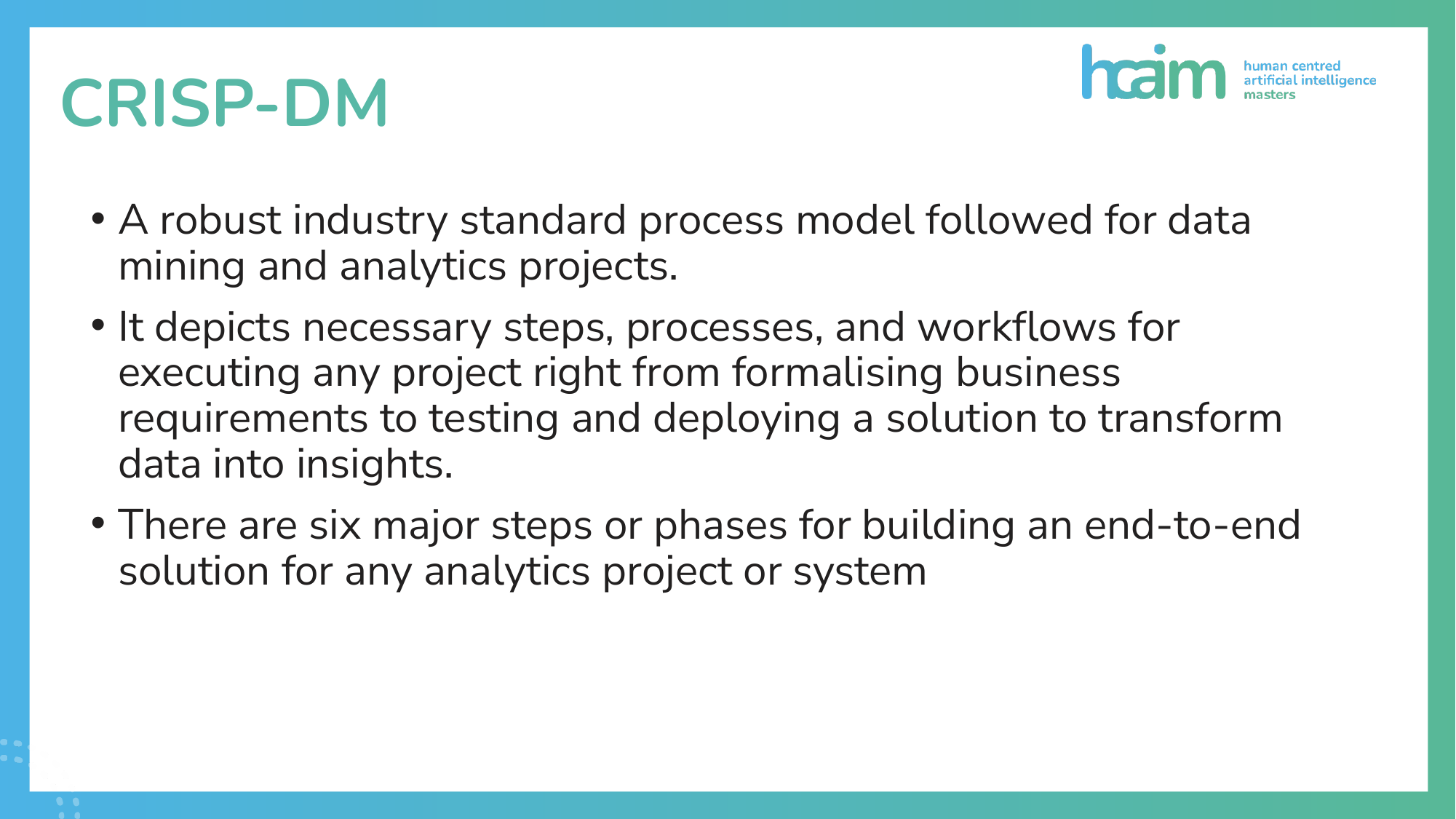

# CRISP-DM
A robust industry standard process model followed for data mining and analytics projects.
It depicts necessary steps, processes, and workflows for executing any project right from formalising business requirements to testing and deploying a solution to transform data into insights.
There are six major steps or phases for building an end-to-end solution for any analytics project or system